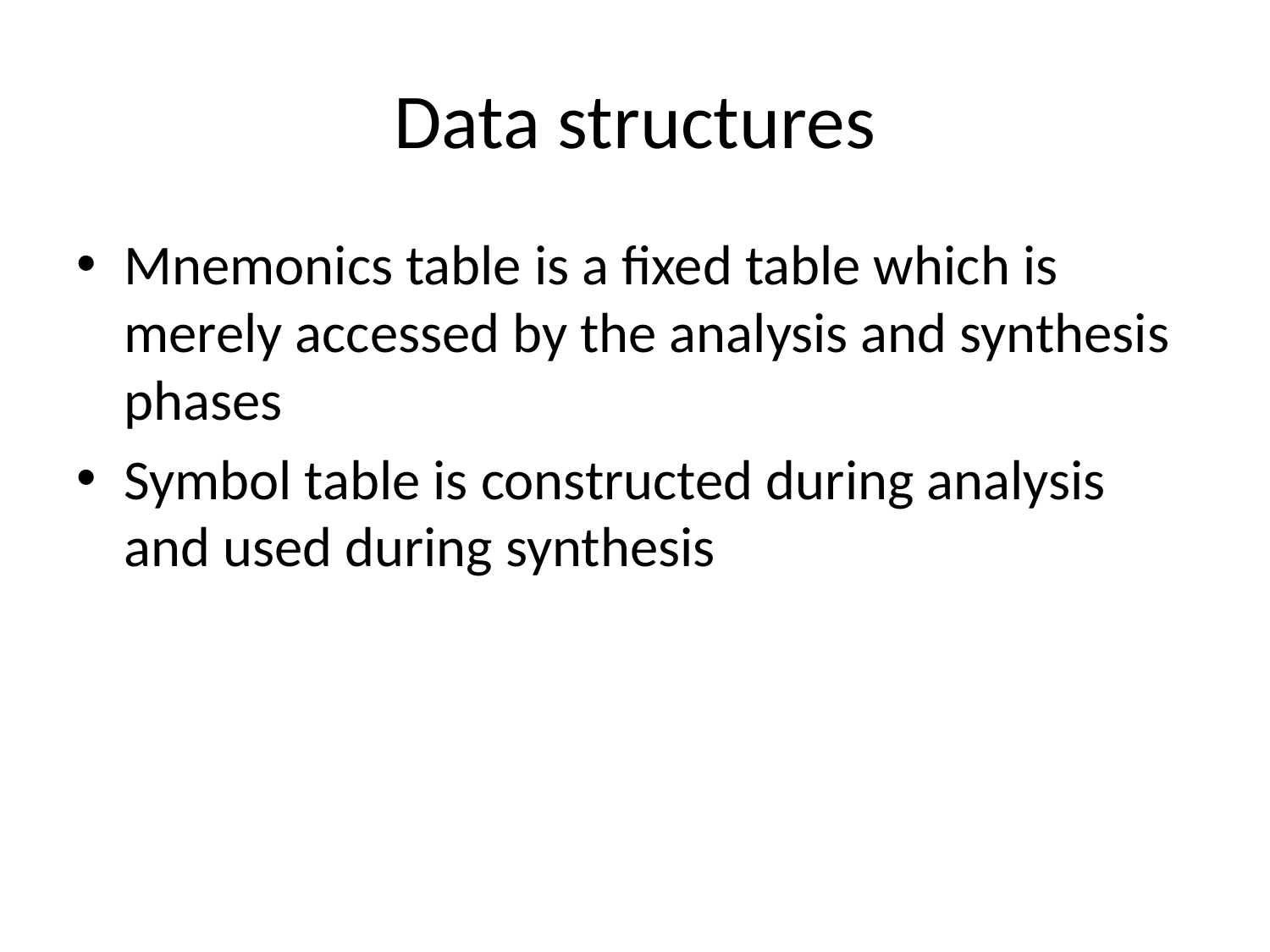

# Data structures
Mnemonics table is a fixed table which is merely accessed by the analysis and synthesis phases
Symbol table is constructed during analysis and used during synthesis